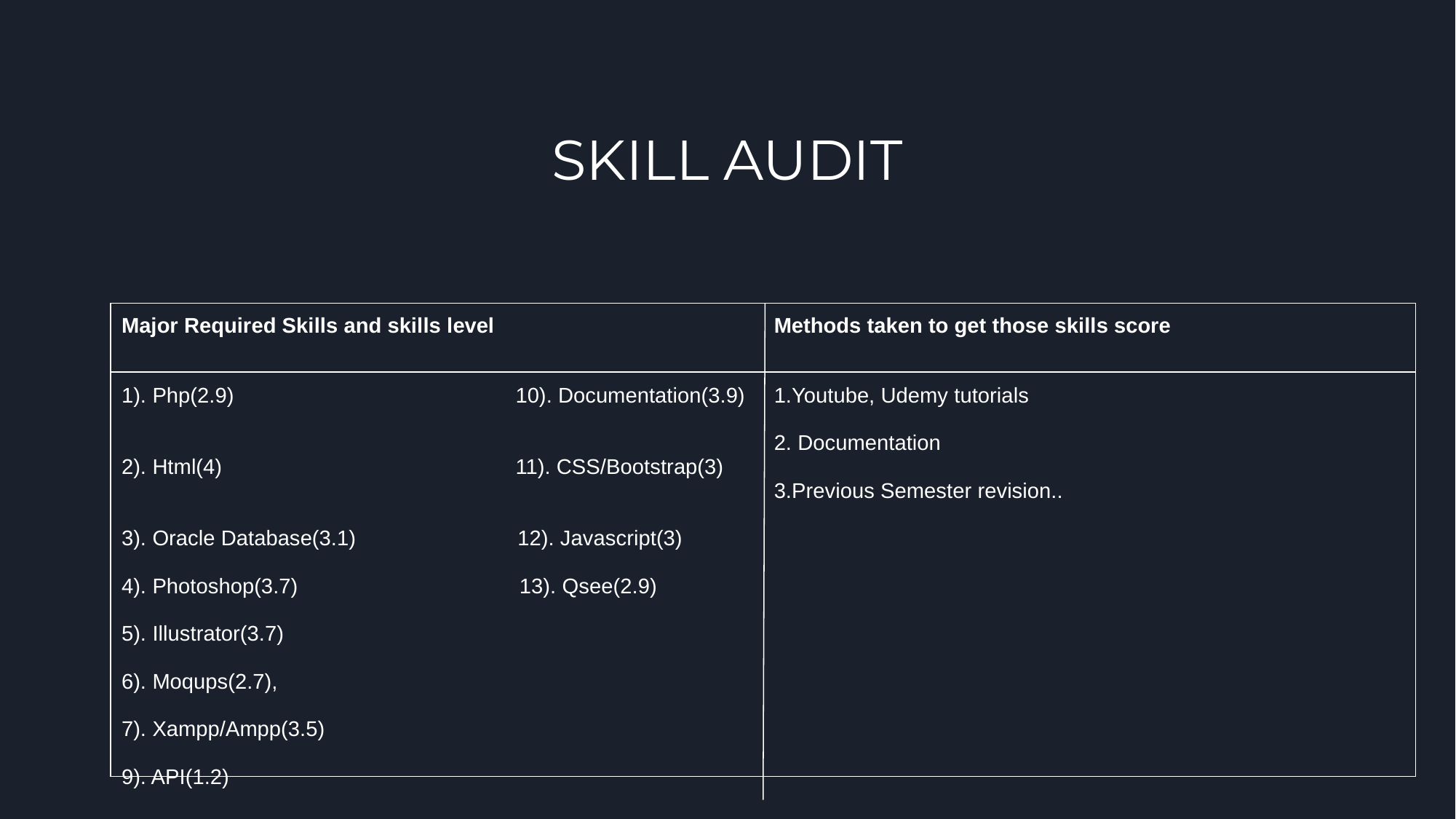

# SKILL AUDIT
| Major Required Skills and skills level | Methods taken to get those skills score |
| --- | --- |
| 1). Php(2.9) 10). Documentation(3.9) 2). Html(4) 11). CSS/Bootstrap(3) 3). Oracle Database(3.1) 12). Javascript(3) 4). Photoshop(3.7) 13). Qsee(2.9) 5). Illustrator(3.7) 6). Moqups(2.7), 7). Xampp/Ampp(3.5) 9). API(1.2) | 1.Youtube, Udemy tutorials 2. Documentation 3.Previous Semester revision.. |